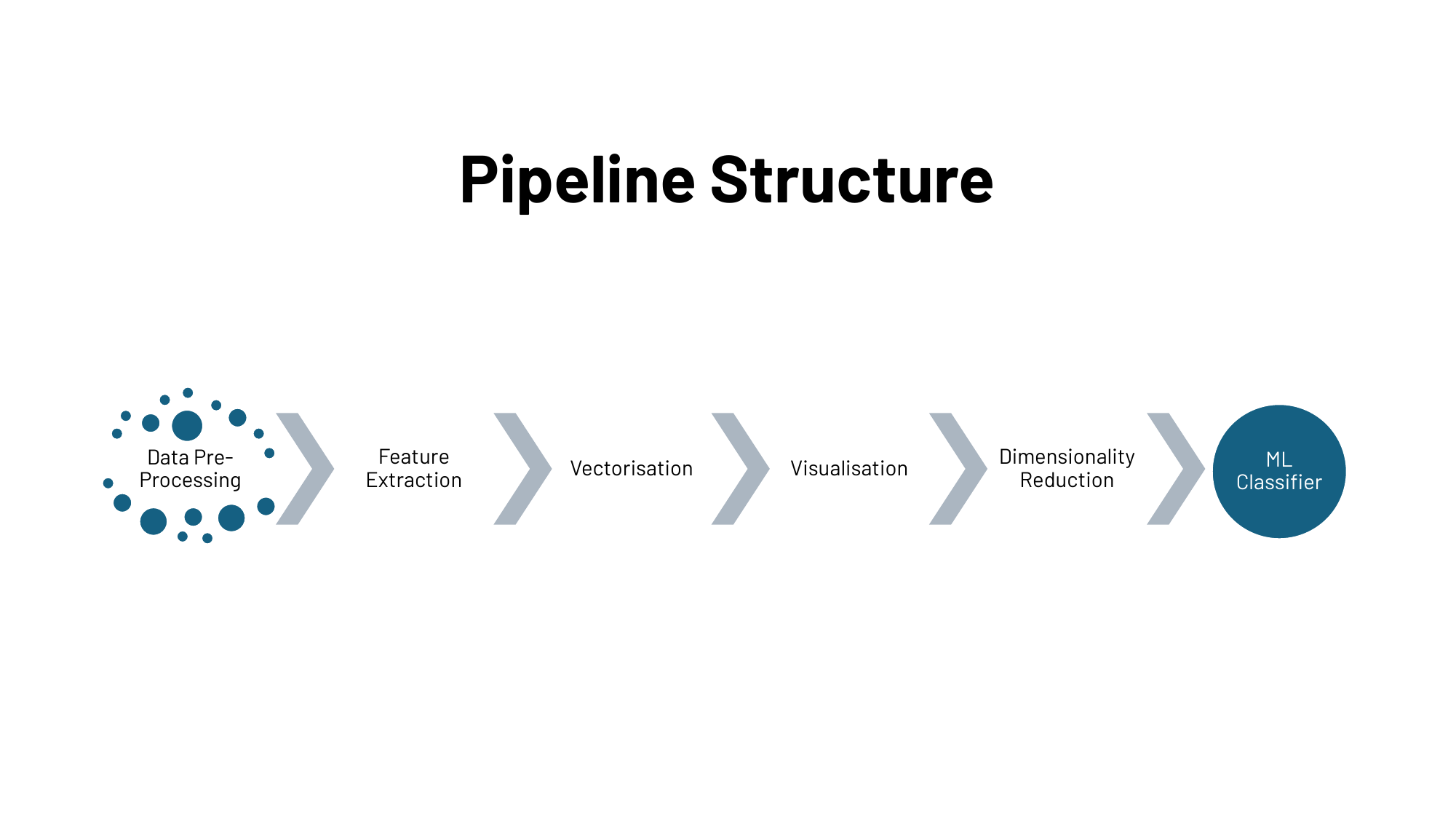

# Pipeline Structure
Data Pre-Processing
Feature Extraction
Vectorisation
Visualisation
Dimensionality Reduction
ML Classifier